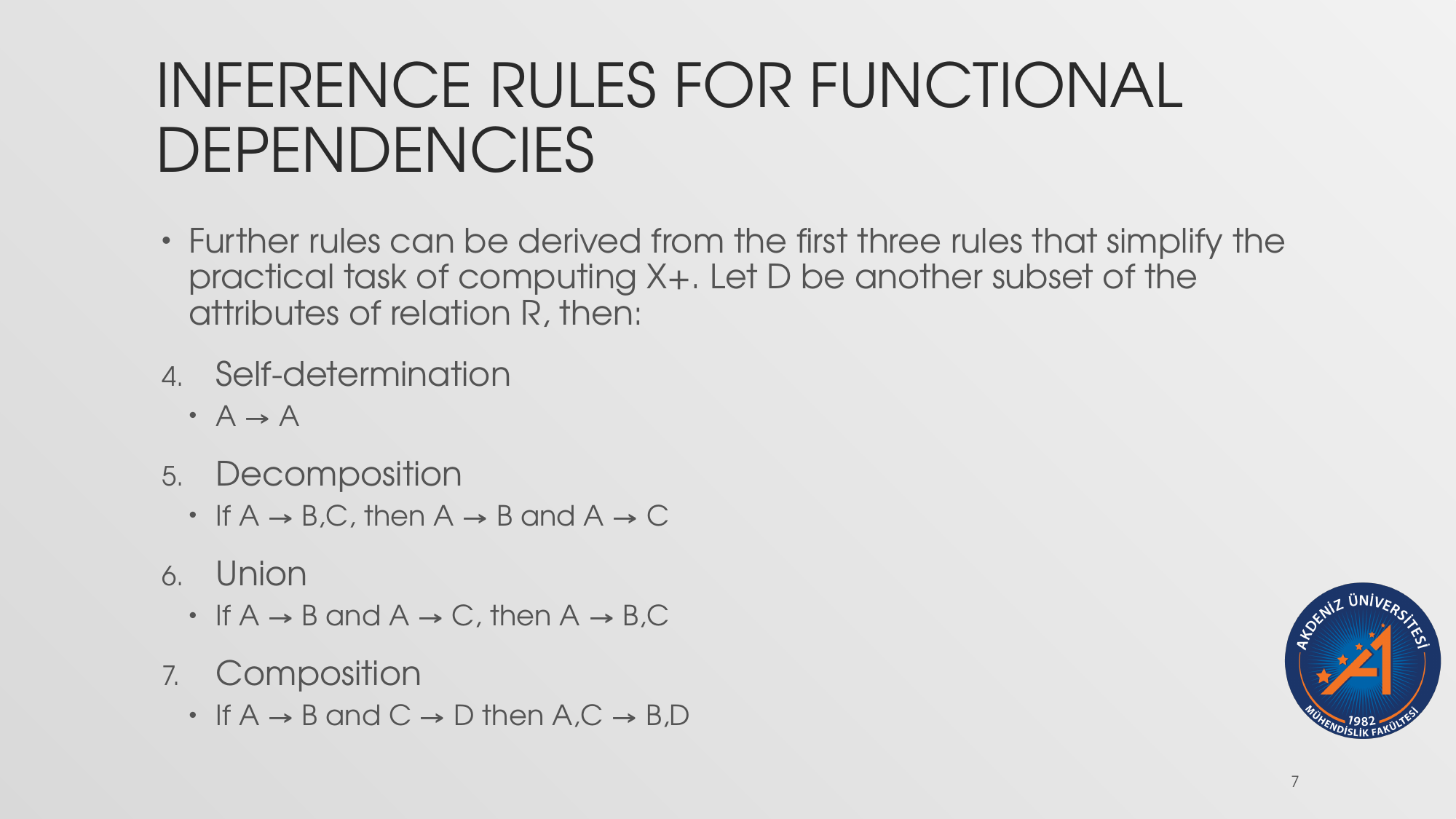

# Inference Rules for Functional Dependencies
Further rules can be derived from the first three rules that simplify the practical task of computing X+. Let D be another subset of the attributes of relation R, then:
Self-determination
A → A
Decomposition
If A → B,C, then A → B and A → C
Union
If A → B and A → C, then A → B,C
Composition
If A → B and C → D then A,C → B,D

7